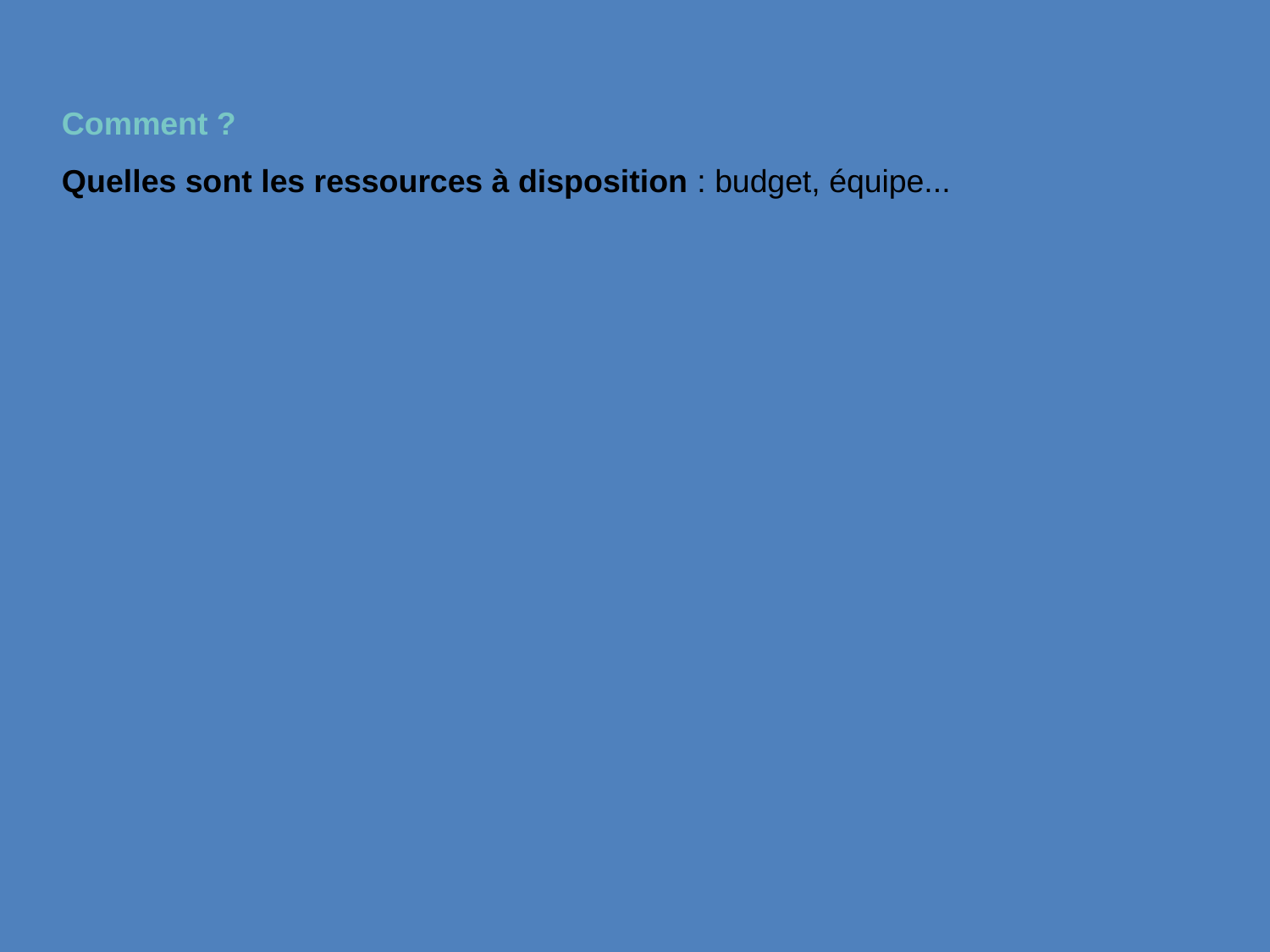

Comment ?
Quelles sont les ressources à disposition : budget, équipe...